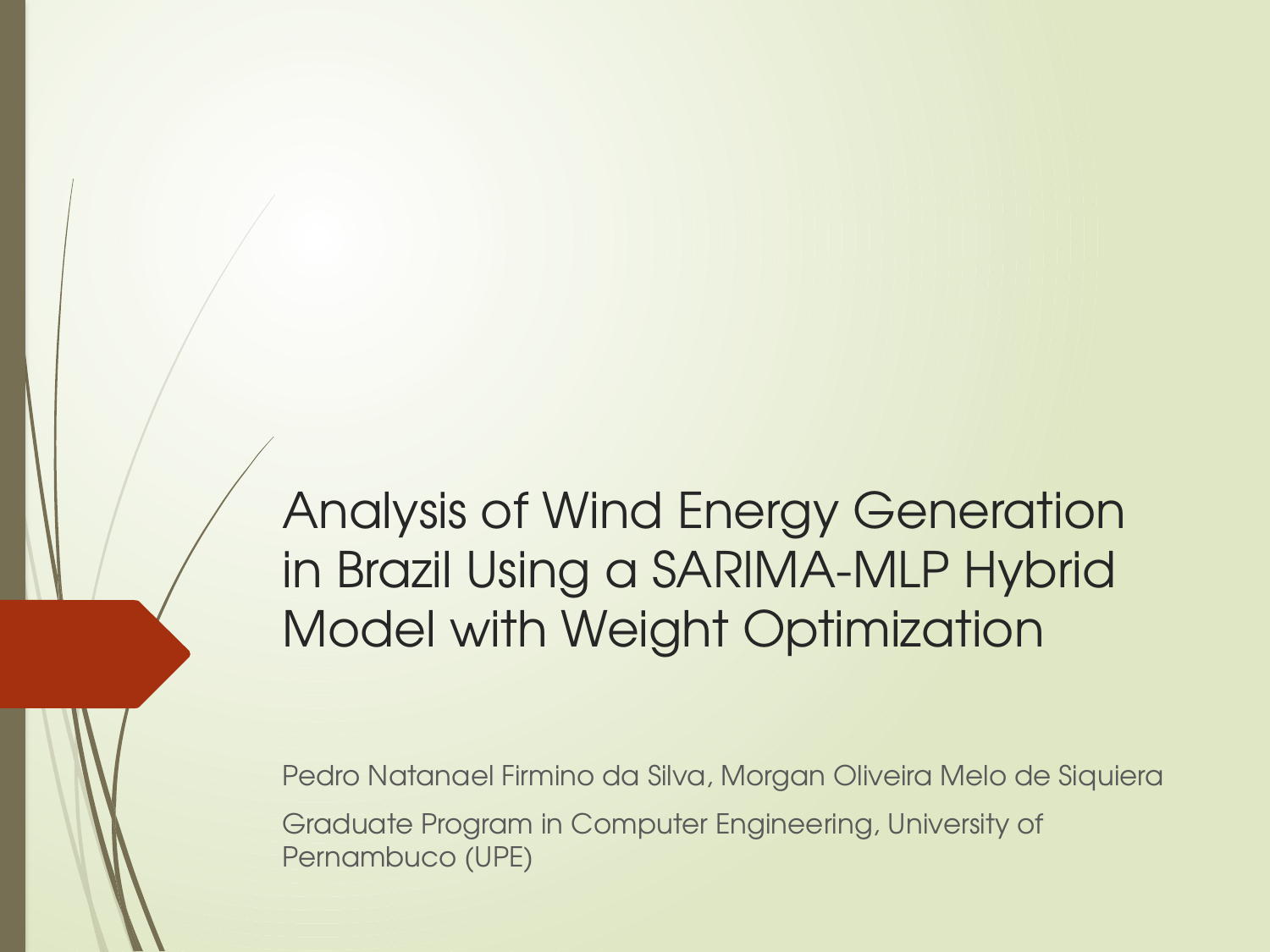

# Analysis of Wind Energy Generation in Brazil Using a SARIMA-MLP Hybrid Model with Weight Optimization
Pedro Natanael Firmino da Silva, Morgan Oliveira Melo de Siquiera
Graduate Program in Computer Engineering, University of Pernambuco (UPE)